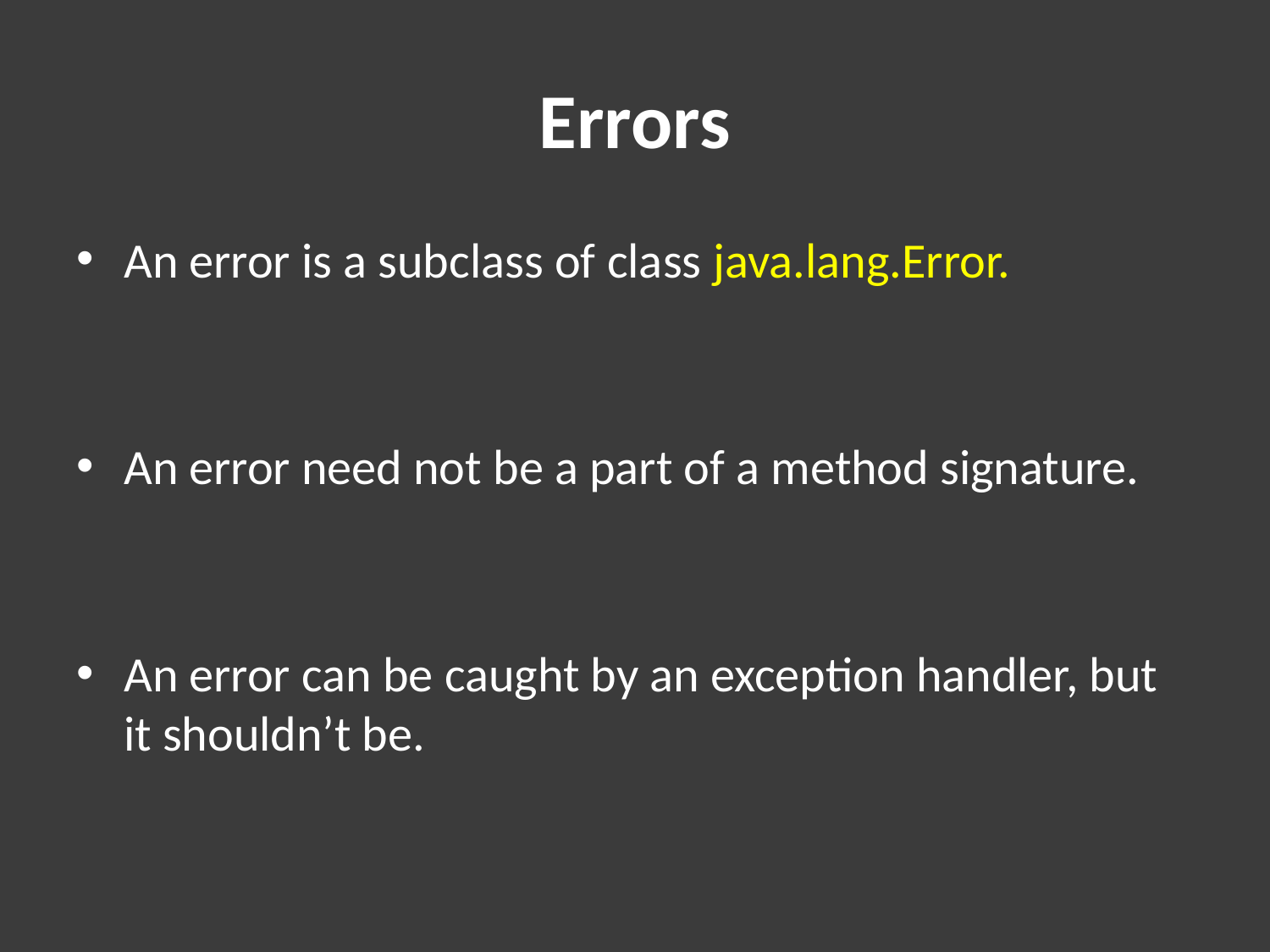

# Errors
An error is a subclass of class java.lang.Error.

An error need not be a part of a method signature.

An error can be caught by an exception handler, but it shouldn’t be.